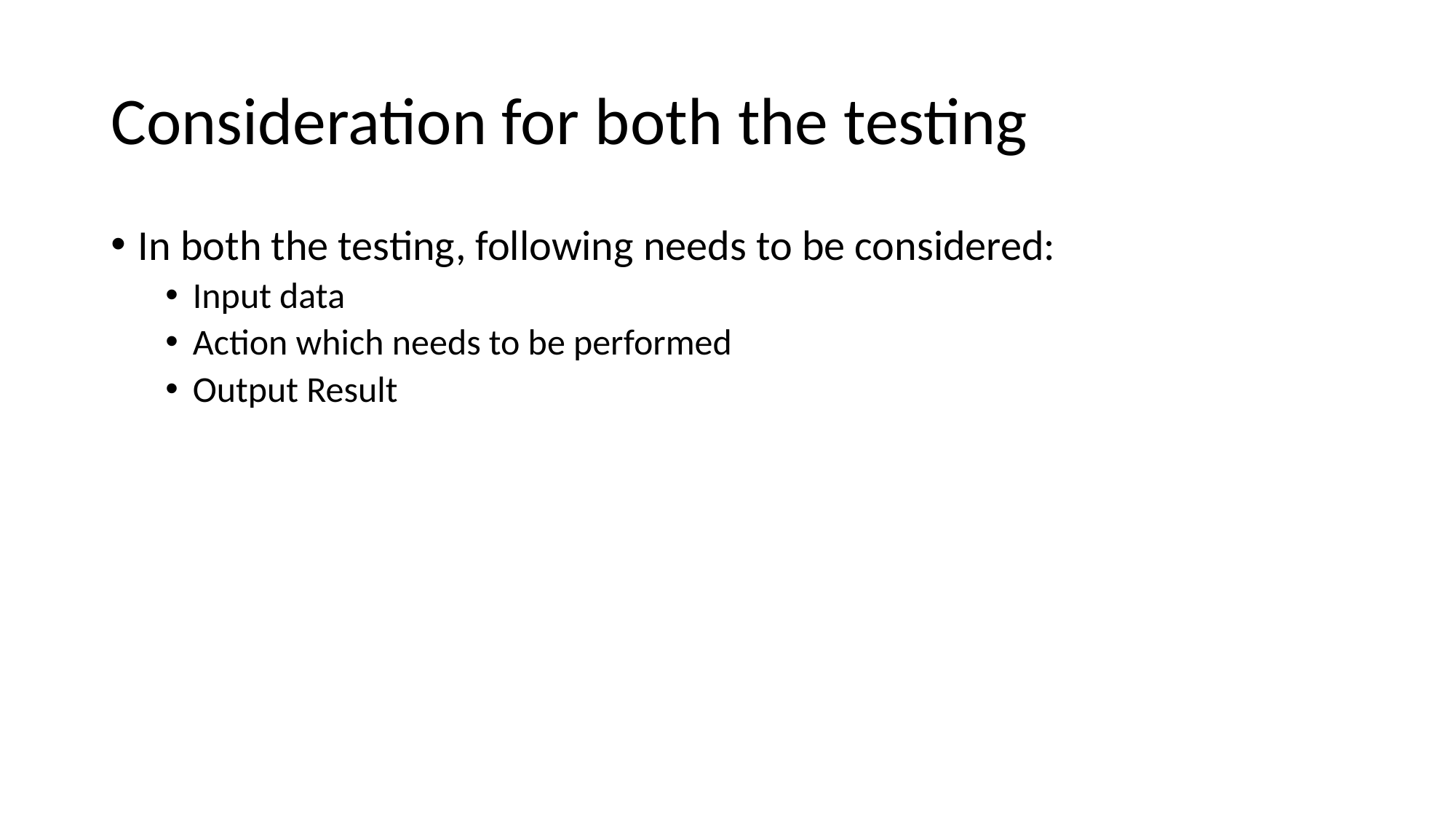

# Consideration for both the testing
In both the testing, following needs to be considered:
Input data
Action which needs to be performed
Output Result